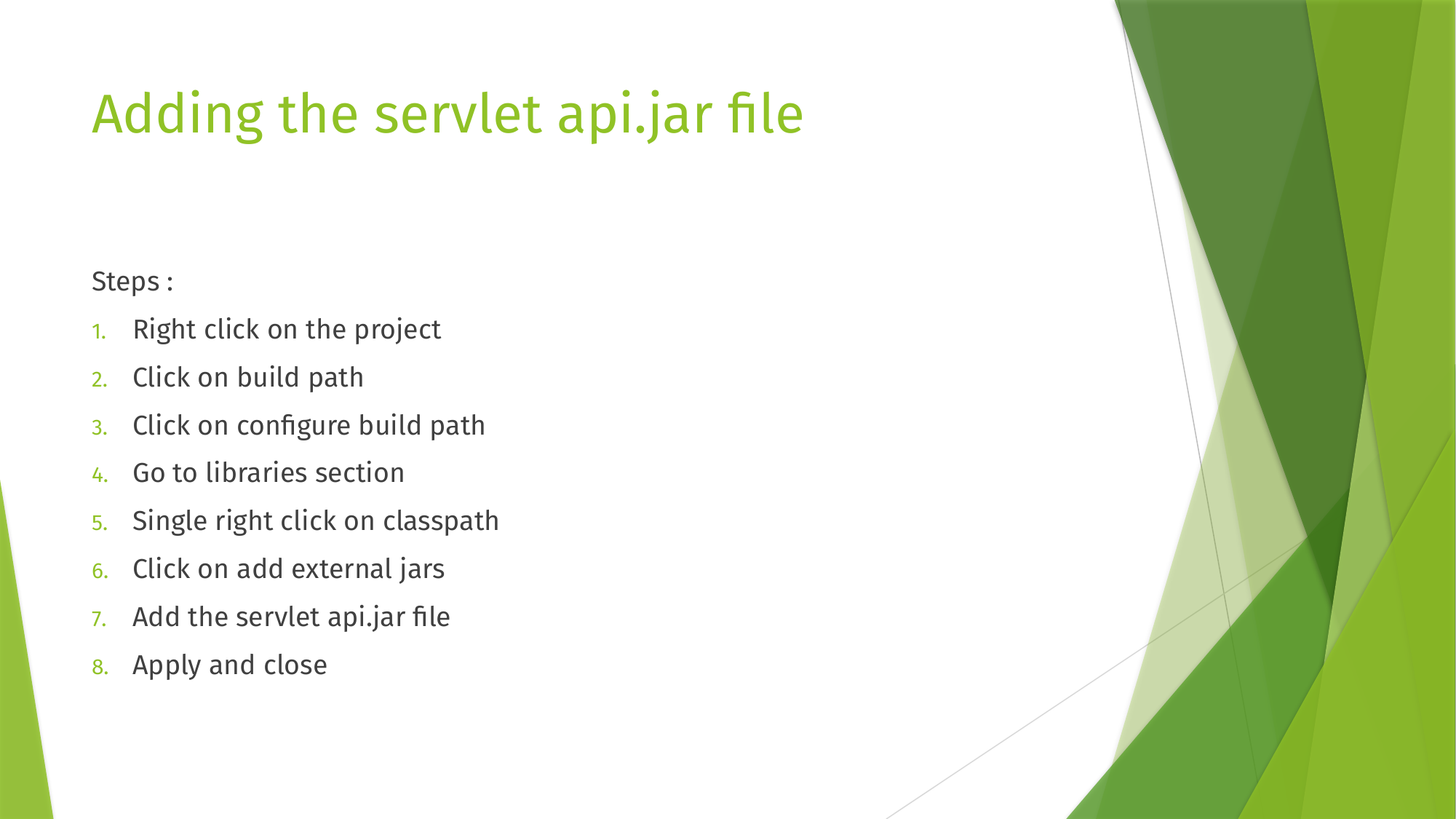

# Adding the servlet api.jar file
Steps :
Right click on the project
Click on build path
Click on configure build path
Go to libraries section
Single right click on classpath
Click on add external jars
Add the servlet api.jar file
Apply and close